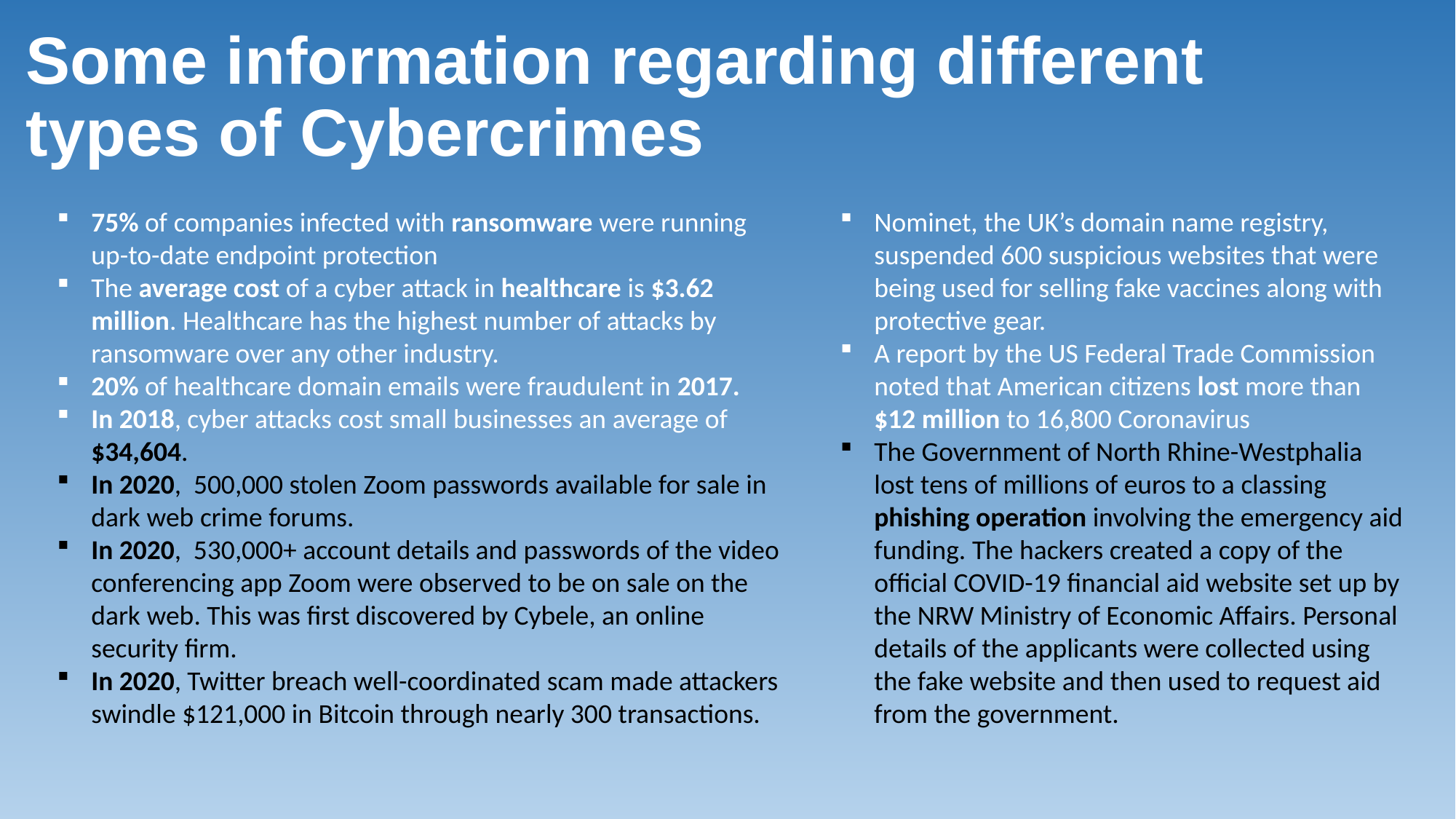

# Some information regarding different types of Cybercrimes
75% of companies infected with ransomware were running up-to-date endpoint protection
The average cost of a cyber attack in healthcare is $3.62 million. Healthcare has the highest number of attacks by ransomware over any other industry.
20% of healthcare domain emails were fraudulent in 2017.
In 2018, cyber attacks cost small businesses an average of $34,604.
In 2020,  500,000 stolen Zoom passwords available for sale in dark web crime forums.
In 2020,  530,000+ account details and passwords of the video conferencing app Zoom were observed to be on sale on the dark web. This was first discovered by Cybele, an online security firm.
In 2020, Twitter breach well-coordinated scam made attackers swindle $121,000 in Bitcoin through nearly 300 transactions.
Nominet, the UK’s domain name registry, suspended 600 suspicious websites that were being used for selling fake vaccines along with protective gear.
A report by the US Federal Trade Commission noted that American citizens lost more than $12 million to 16,800 Coronavirus
The Government of North Rhine-Westphalia lost tens of millions of euros to a classing phishing operation involving the emergency aid funding. The hackers created a copy of the official COVID-19 financial aid website set up by the NRW Ministry of Economic Affairs. Personal details of the applicants were collected using the fake website and then used to request aid from the government.